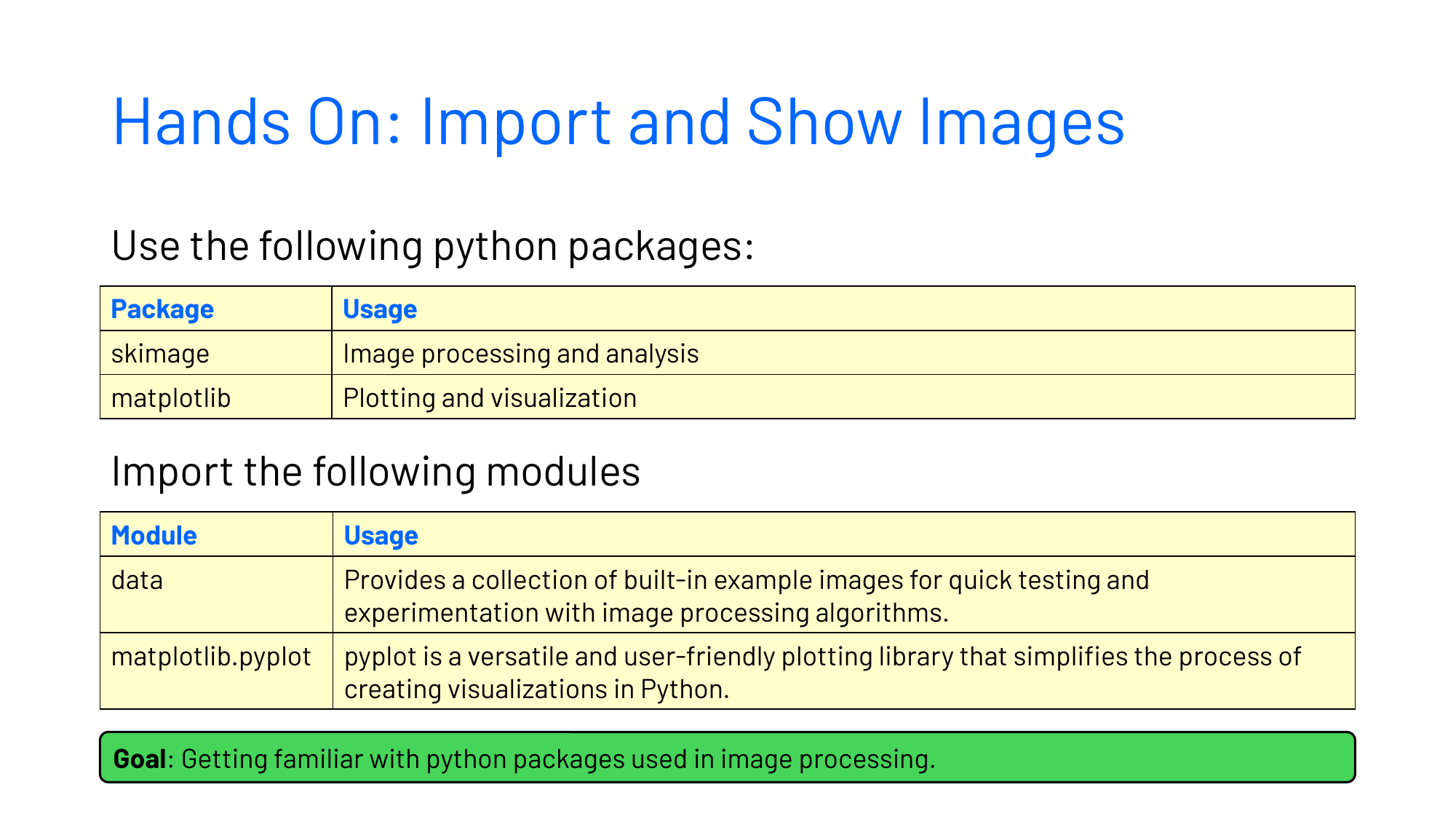

# Hands On: Import and Show Images
Use the following python packages:

| Package | Usage |
| --- | --- |
| skimage | Image processing and analysis |
| matplotlib | Plotting and visualization |
Import the following modules

| Module | Usage |
| --- | --- |
| data | Provides a collection of built-in example images for quick testing and experimentation with image processing algorithms. |
| matplotlib.pyplot | pyplot is a versatile and user-friendly plotting library that simplifies the process of creating visualizations in Python. |
Goal: Getting familiar with python packages used in image processing.